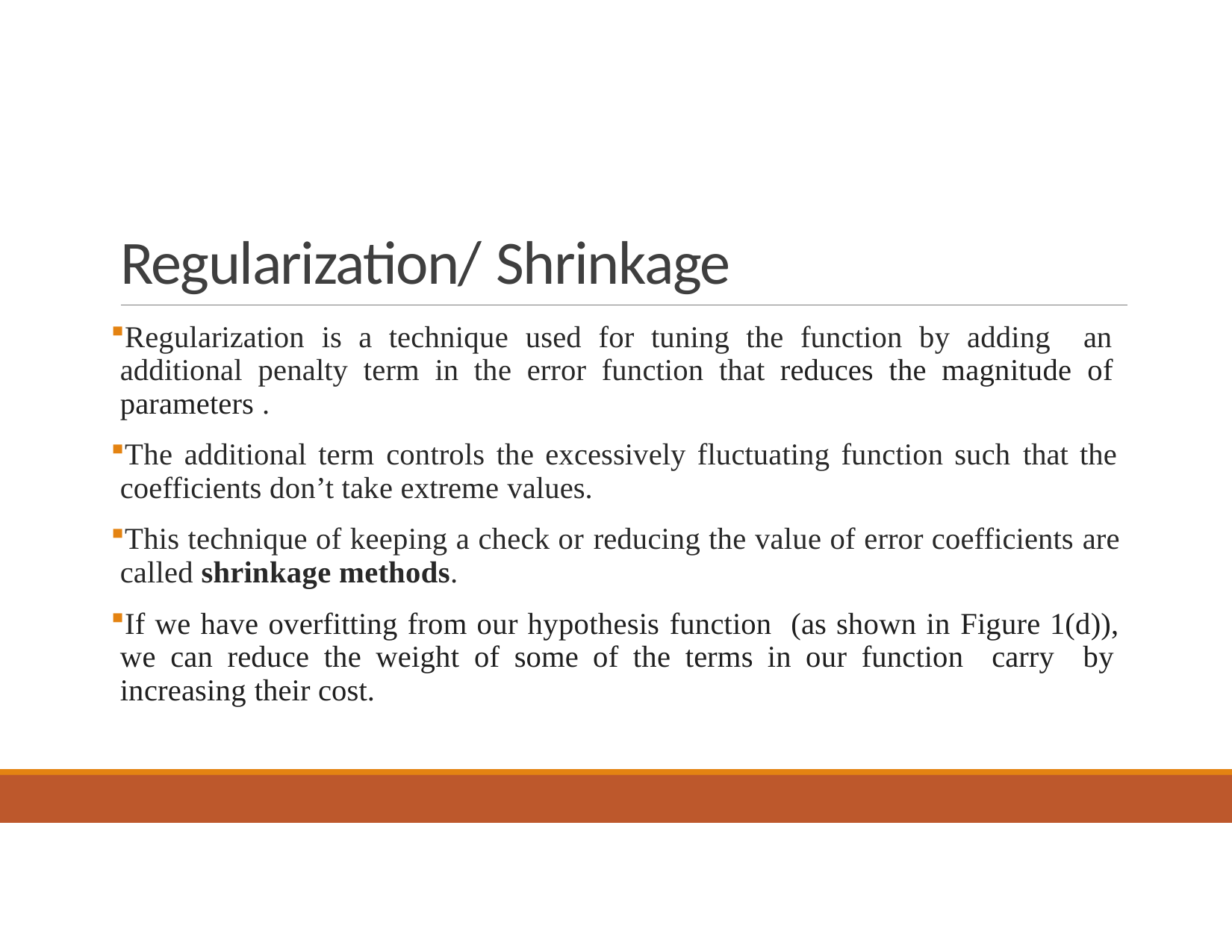

# Regularization/ Shrinkage
Regularization is a technique used for tuning the function by adding  an  additional penalty term in the error function that reduces the magnitude of  parameters .
The additional term controls the excessively fluctuating function such that the  coefficients don’t take extreme values.
This technique of keeping a check or reducing the value of error coefficients are  called shrinkage methods.
If we have overfitting from our hypothesis function  (as shown in Figure 1(d)),  we can reduce the weight of some of the terms in our function  carry  by  increasing their cost.